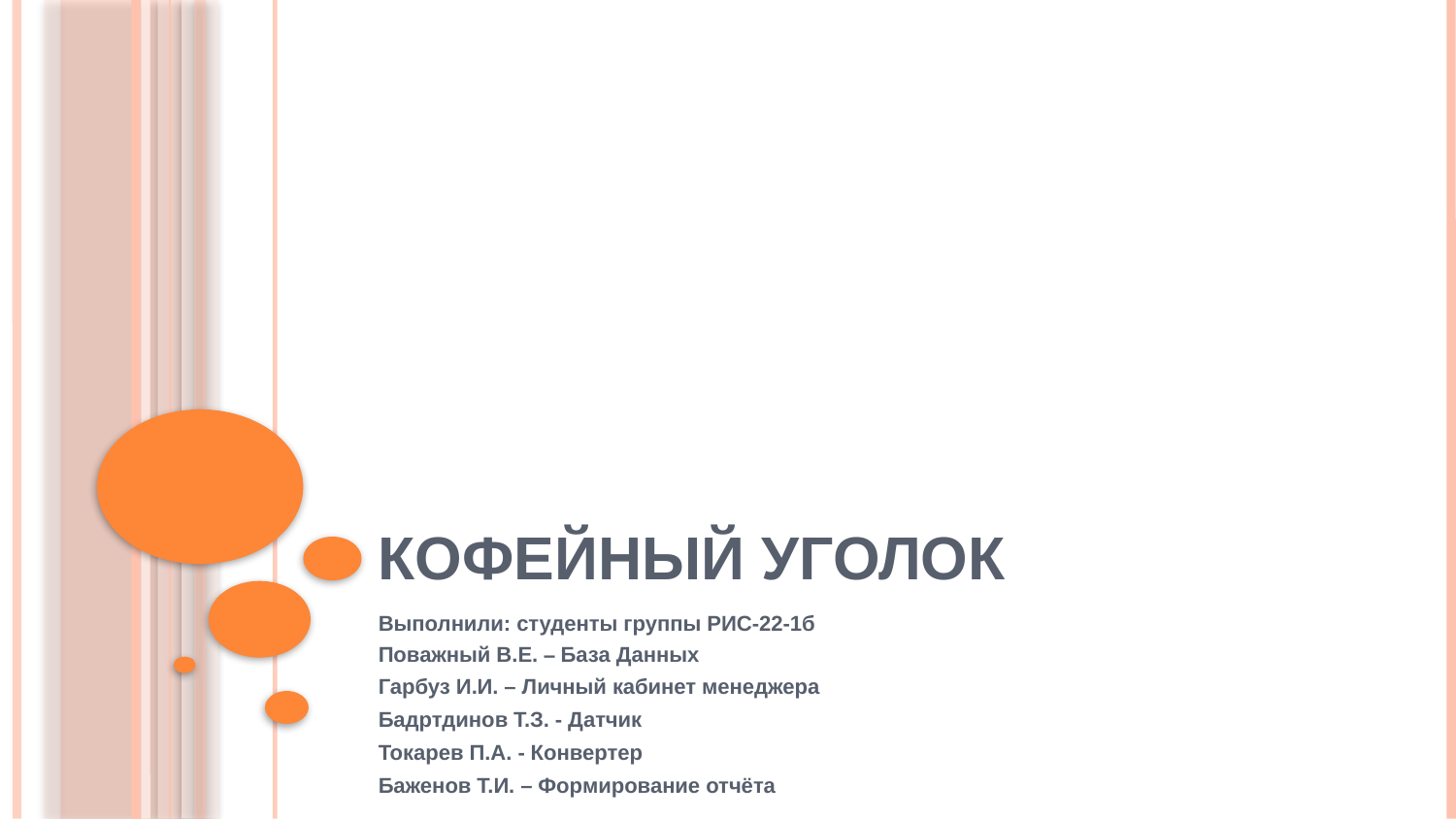

# Кофейный Уголок
Выполнили: студенты группы РИС-22-1б
Поважный В.Е. – База Данных
Гарбуз И.И. – Личный кабинет менеджера
Бадртдинов Т.З. - Датчик
Токарев П.А. - Конвертер
Баженов Т.И. – Формирование отчёта